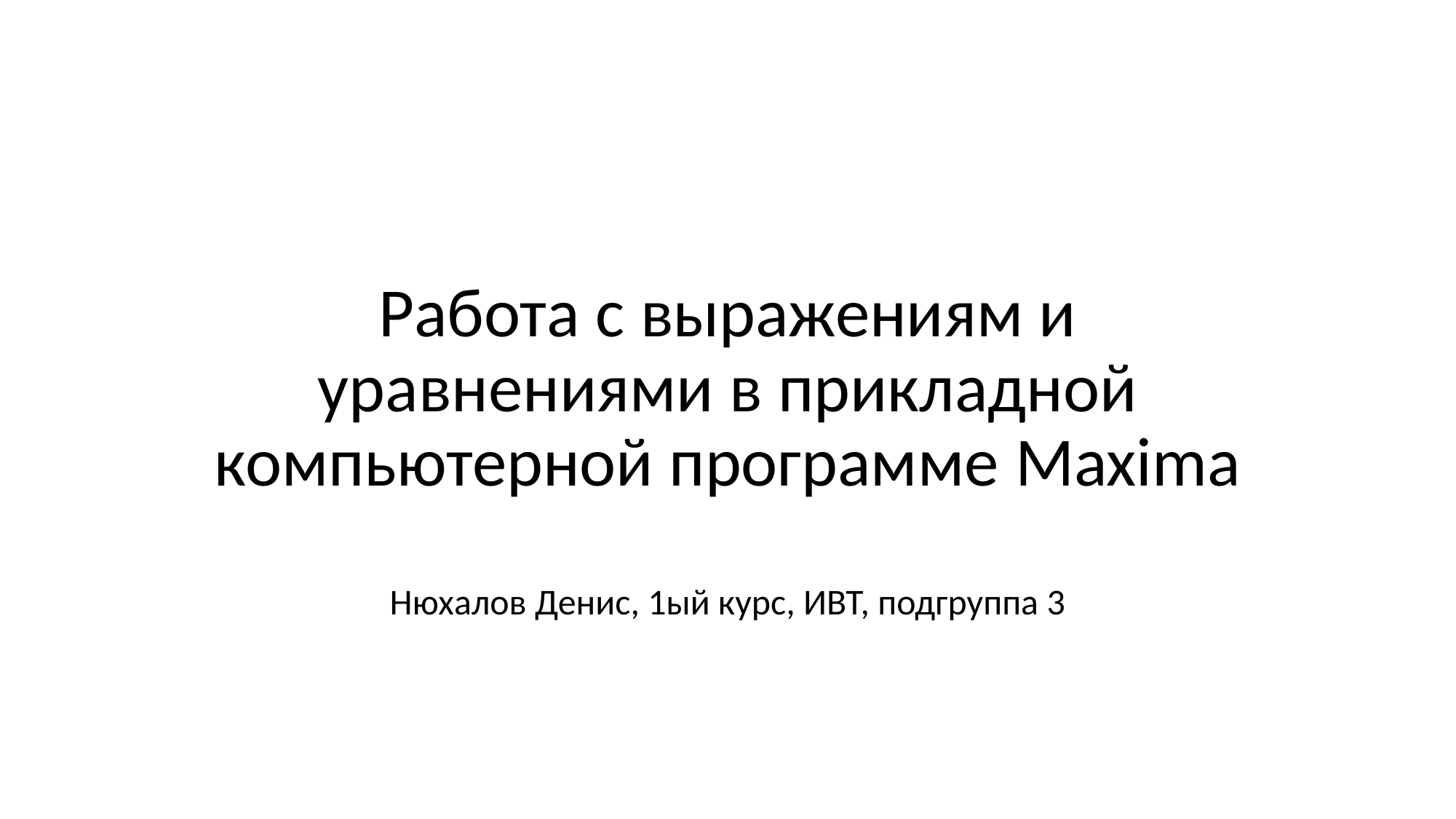

# Работа с выражениям и уравнениями в прикладной компьютерной программе Maxima
Нюхалов Денис, 1ый курс, ИВТ, подгруппа 3